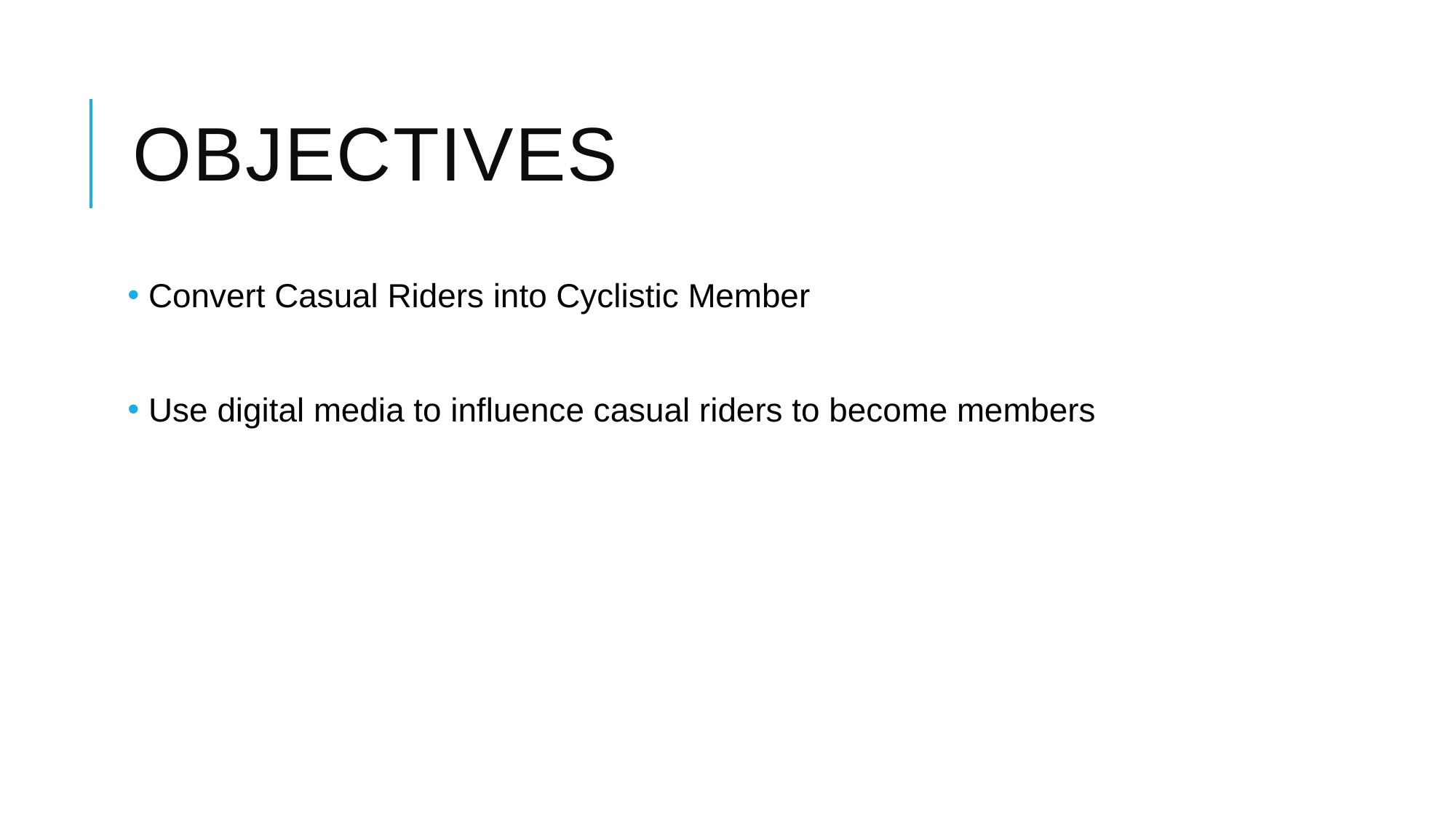

# Objectives
 Convert Casual Riders into Cyclistic Member

 Use digital media to influence casual riders to become members